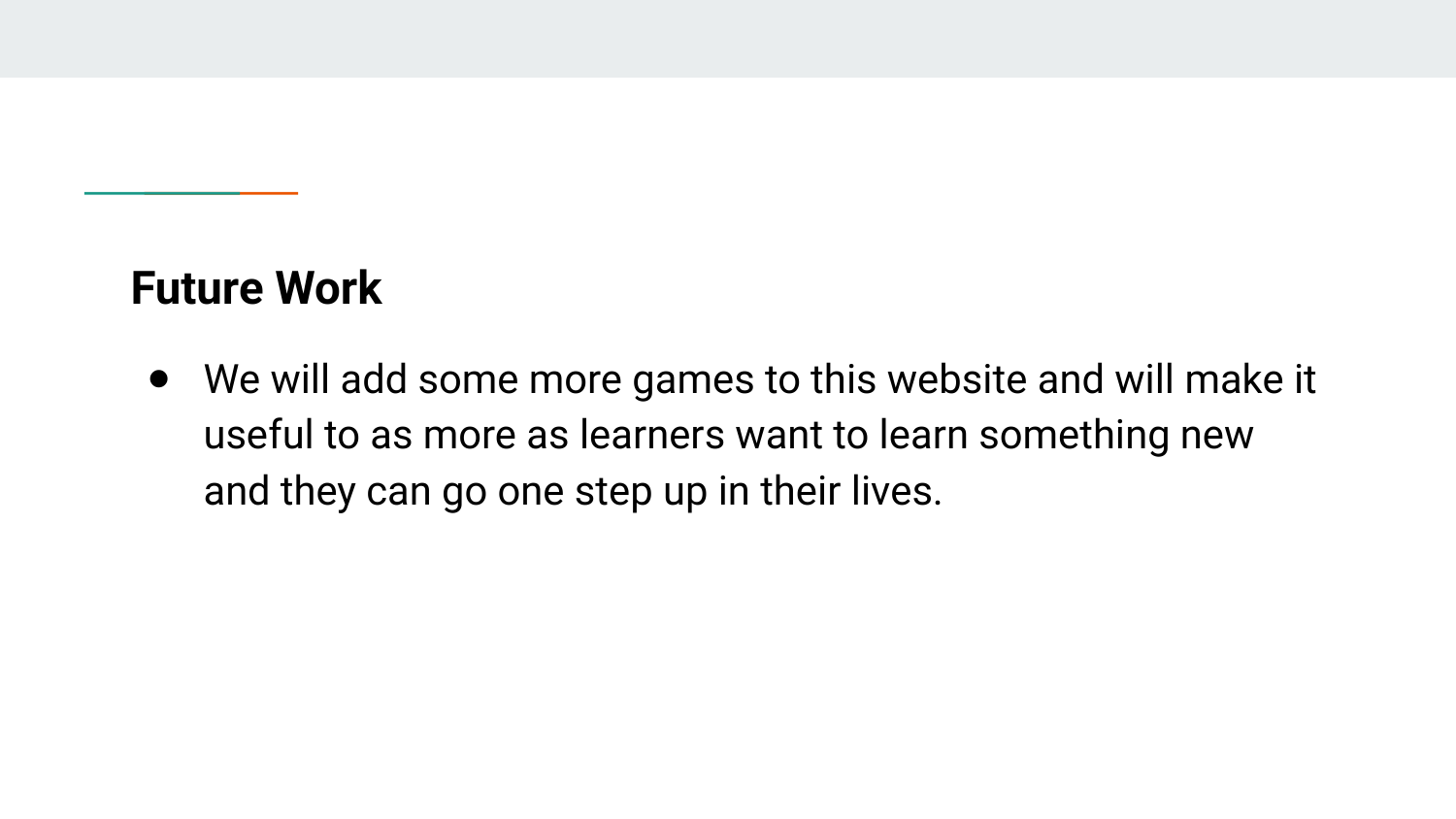

# Future Work

We will add some more games to this website and will make it useful to as more as learners want to learn something new and they can go one step up in their lives.